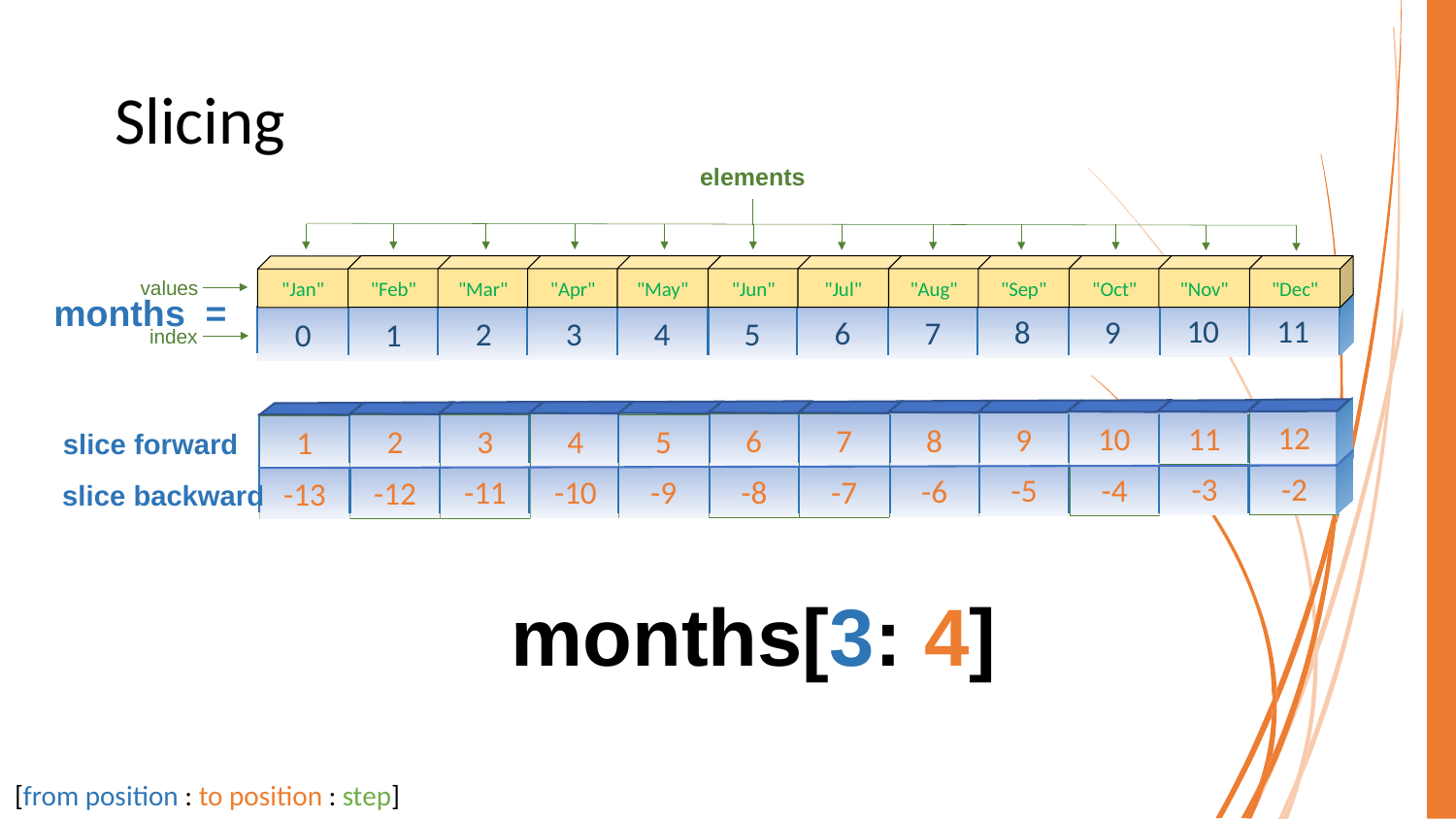

# Slicing
elements
"Feb"
"Mar"
"Apr"
"May"
"Jun"
"Jul"
"Aug"
"Sep"
"Oct"
"Nov"
"Dec"
"Jan"

11
10
9
8
7
6
5
3
4
2
1
0
values
months  =
index

12
11
10

9
8
7
6
4
5
3
2
1
slice forward

-2
-3
-4

-5
-6
-7
-8
-10
-9
-11
-12
-13
slice backward
months[3: 4]
[from position : to position : step]